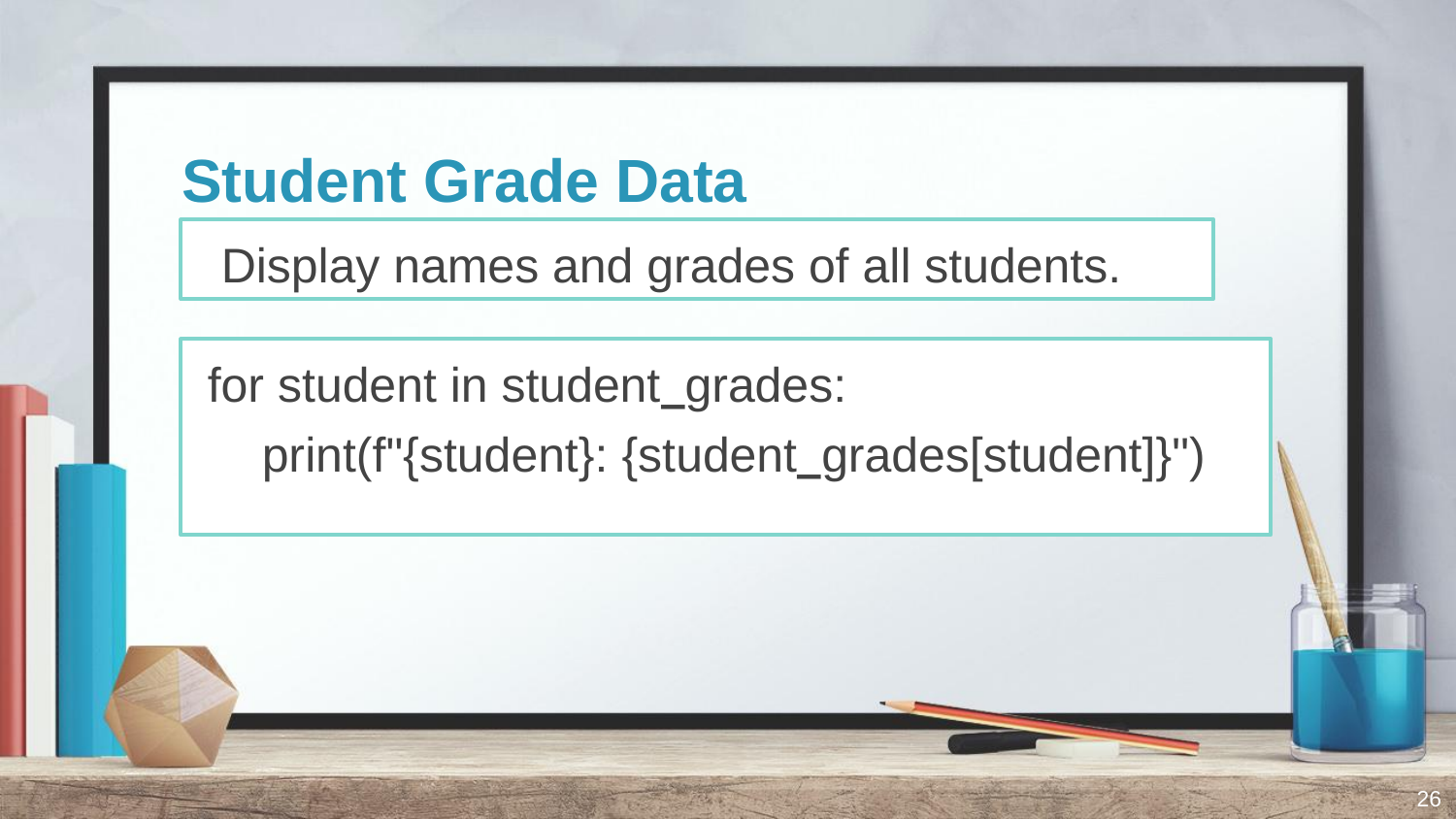

# Student Grade Data
 Display names and grades of all students.

for student in student_grades:
    print(f"{student}: {student_grades[student]}")
26